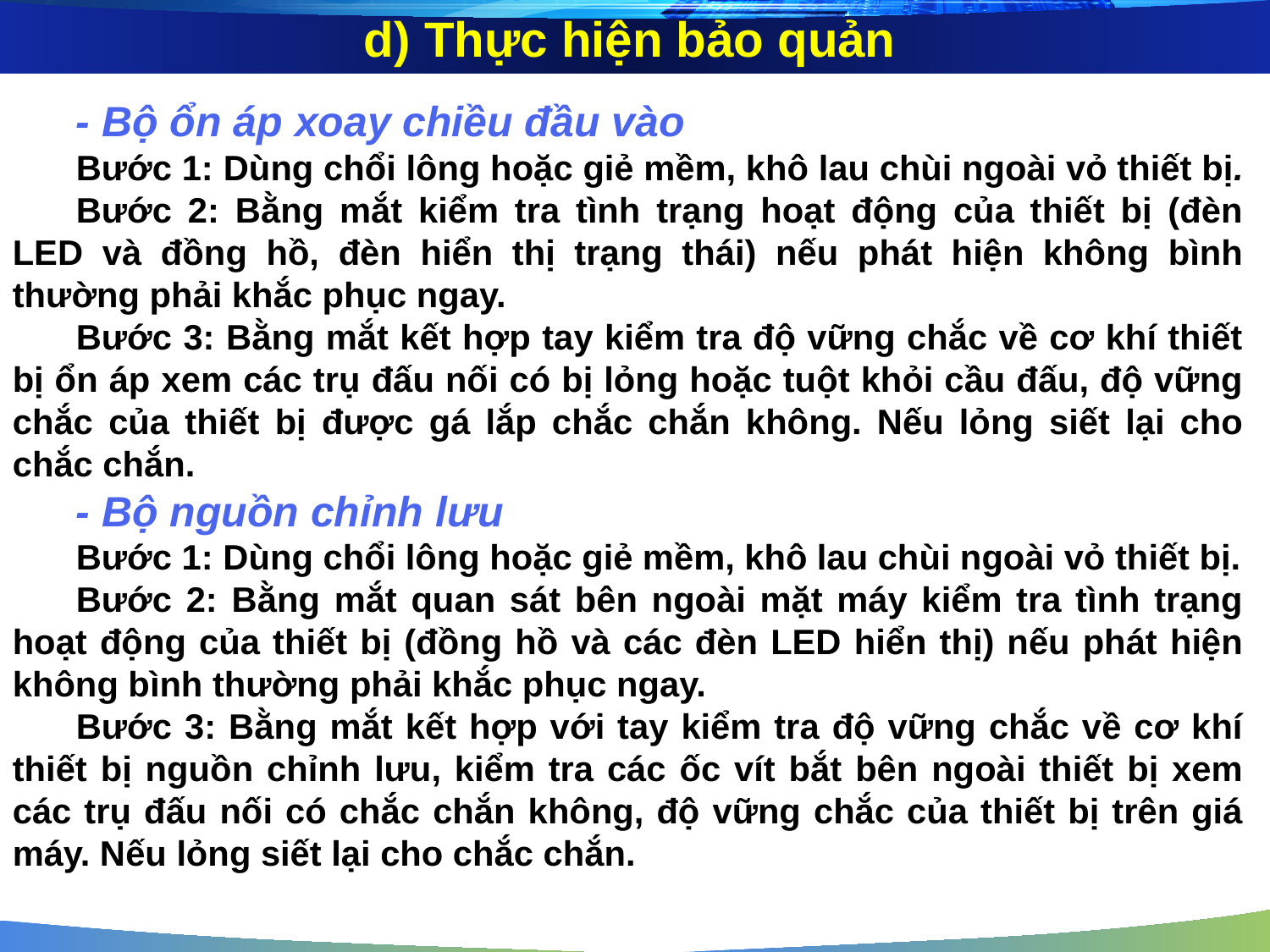

d) Thực hiện bảo quản
- Bộ ổn áp xoay chiều đầu vào
Bước 1: Dùng chổi lông hoặc giẻ mềm, khô lau chùi ngoài vỏ thiết bị.
Bước 2: Bằng mắt kiểm tra tình trạng hoạt động của thiết bị (đèn LED và đồng hồ, đèn hiển thị trạng thái) nếu phát hiện không bình thường phải khắc phục ngay.
Bước 3: Bằng mắt kết hợp tay kiểm tra độ vững chắc về cơ khí thiết bị ổn áp xem các trụ đấu nối có bị lỏng hoặc tuột khỏi cầu đấu, độ vững chắc của thiết bị được gá lắp chắc chắn không. Nếu lỏng siết lại cho chắc chắn.
- Bộ nguồn chỉnh lưu
Bước 1: Dùng chổi lông hoặc giẻ mềm, khô lau chùi ngoài vỏ thiết bị.
Bước 2: Bằng mắt quan sát bên ngoài mặt máy kiểm tra tình trạng hoạt động của thiết bị (đồng hồ và các đèn LED hiển thị) nếu phát hiện không bình thường phải khắc phục ngay.
Bước 3: Bằng mắt kết hợp với tay kiểm tra độ vững chắc về cơ khí thiết bị nguồn chỉnh lưu, kiểm tra các ốc vít bắt bên ngoài thiết bị xem các trụ đấu nối có chắc chắn không, độ vững chắc của thiết bị trên giá máy. Nếu lỏng siết lại cho chắc chắn.